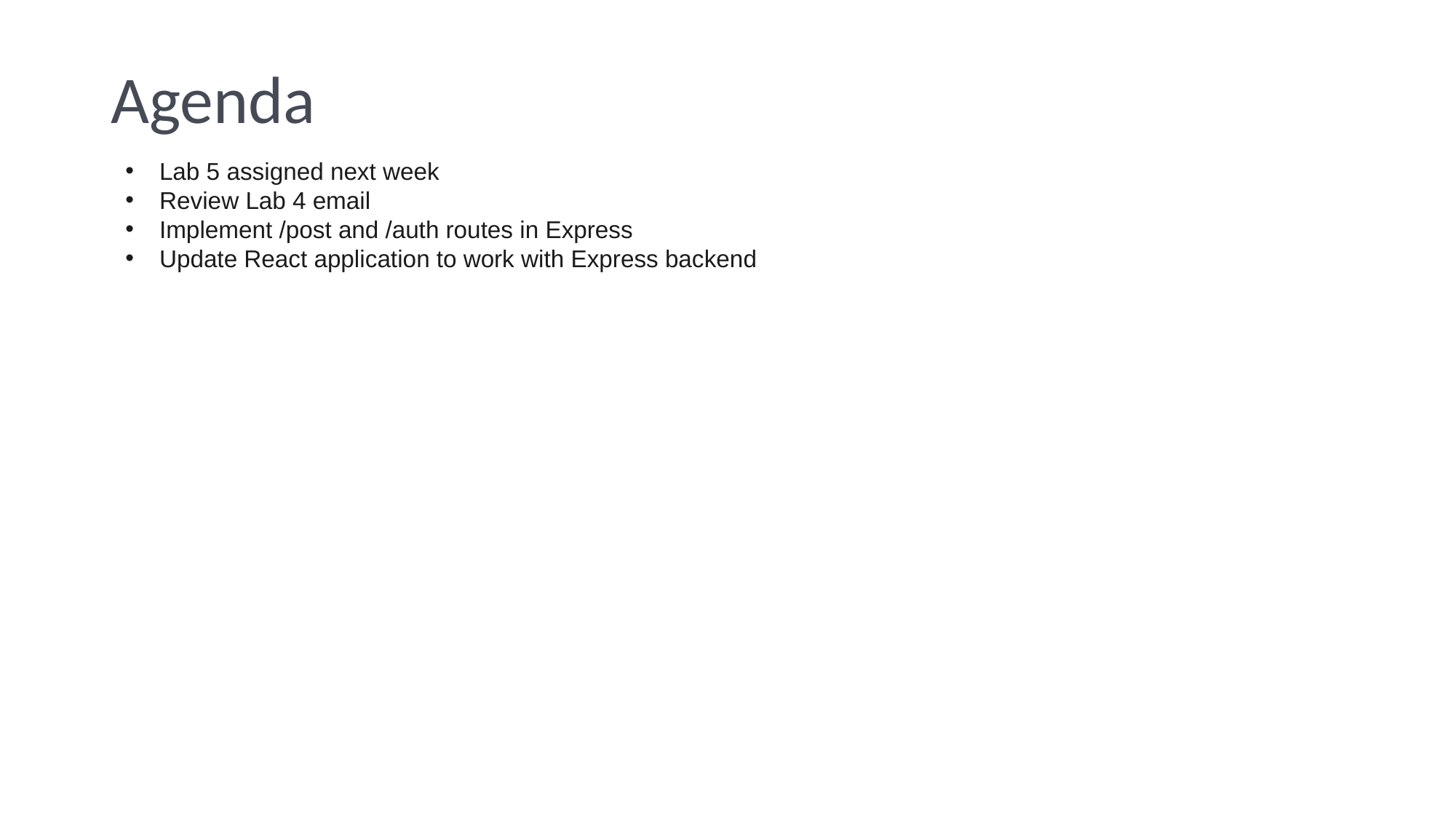

# Agenda
Lab 5 assigned next week
Review Lab 4 email
Implement /post and /auth routes in Express
Update React application to work with Express backend